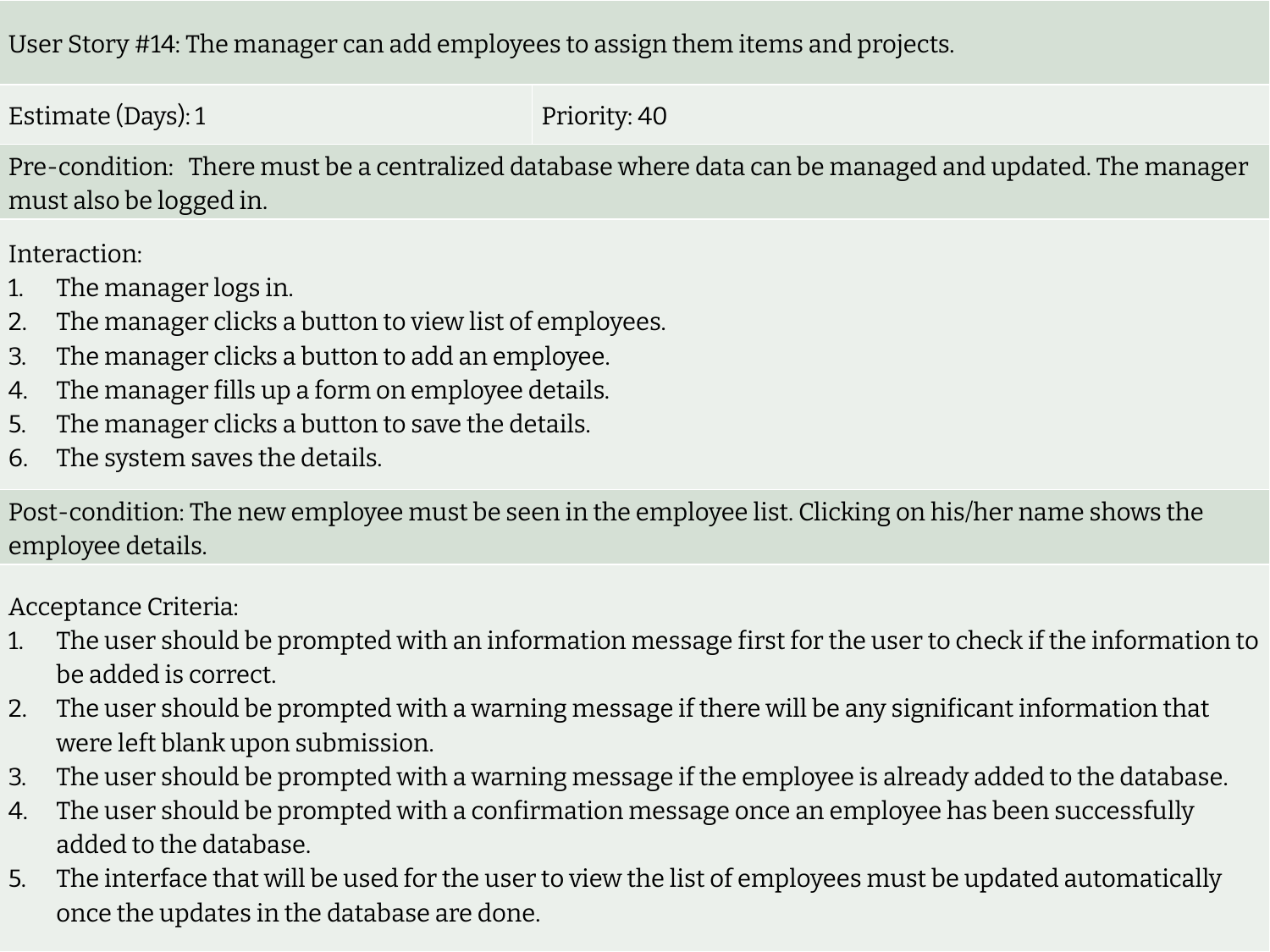

| User Story #14: The manager can add employees to assign them items and projects. |  |
| --- | --- |
| Estimate (Days): 1 | Priority: 40 |
| Pre-condition: There must be a centralized database where data can be managed and updated. The manager must also be logged in. |  |
| Interaction: The manager logs in. The manager clicks a button to view list of employees. The manager clicks a button to add an employee. The manager fills up a form on employee details. The manager clicks a button to save the details. The system saves the details. |  |
| Post-condition: The new employee must be seen in the employee list. Clicking on his/her name shows the employee details. |  |
| Acceptance Criteria: The user should be prompted with an information message first for the user to check if the information to be added is correct. The user should be prompted with a warning message if there will be any significant information that were left blank upon submission. The user should be prompted with a warning message if the employee is already added to the database. The user should be prompted with a confirmation message once an employee has been successfully added to the database. The interface that will be used for the user to view the list of employees must be updated automatically once the updates in the database are done. |  |
#